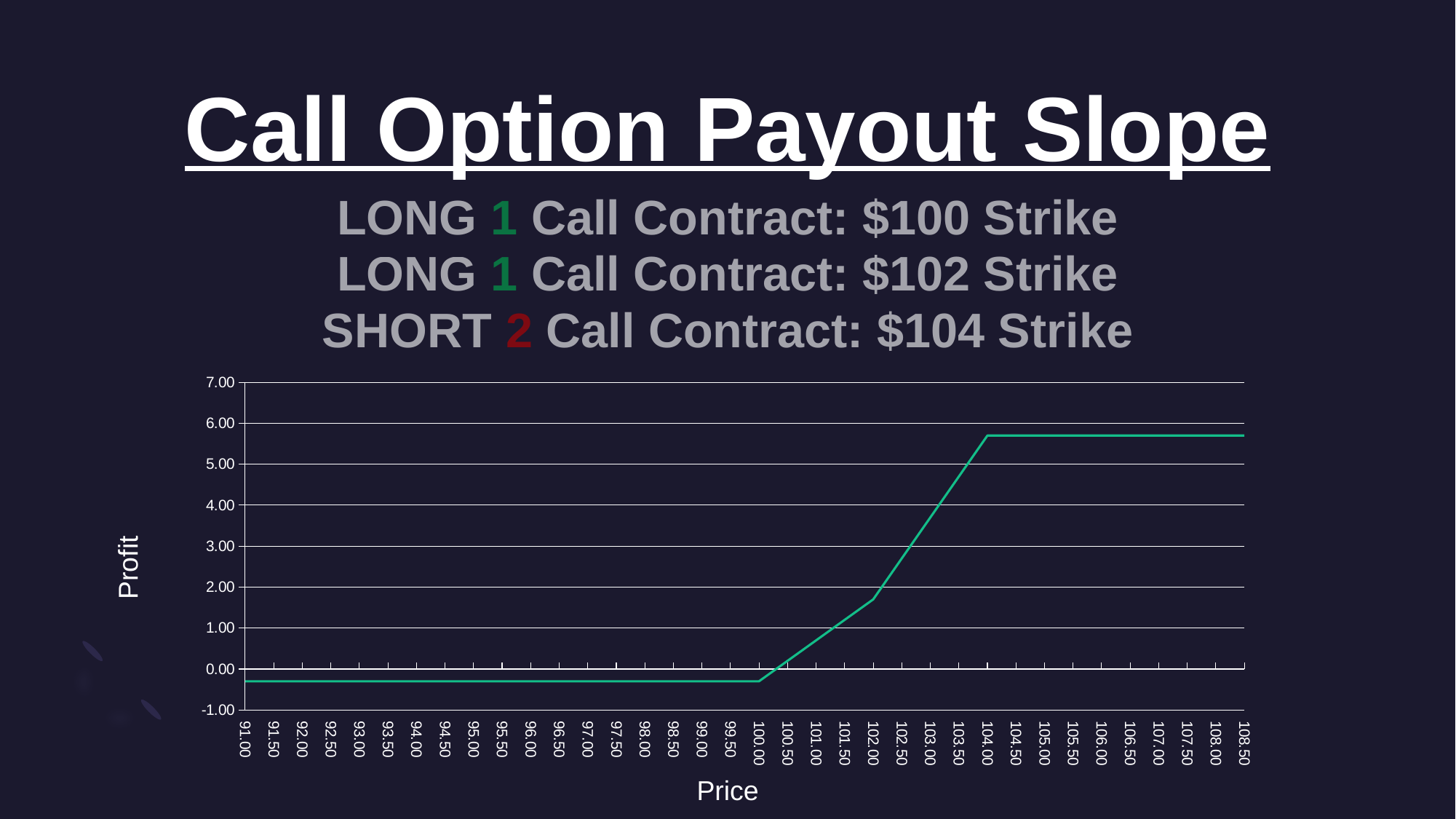

# Call Option Payout Slope
LONG 1 Call Contract: $100 Strike
LONG 1 Call Contract: $102 Strike
SHORT 2 Call Contract: $104 Strike

### Chart

| Category | P/L |
|---|---|
| 91 | -0.2999999999999998 |
| 91.5 | -0.2999999999999998 |
| 92 | -0.2999999999999998 |
| 92.5 | -0.2999999999999998 |
| 93 | -0.2999999999999998 |
| 93.5 | -0.2999999999999998 |
| 94 | -0.2999999999999998 |
| 94.5 | -0.2999999999999998 |
| 95 | -0.2999999999999998 |
| 95.5 | -0.2999999999999998 |
| 96 | -0.2999999999999998 |
| 96.5 | -0.2999999999999998 |
| 97 | -0.2999999999999998 |
| 97.5 | -0.2999999999999998 |
| 98 | -0.2999999999999998 |
| 98.5 | -0.2999999999999998 |
| 99 | -0.2999999999999998 |
| 99.5 | -0.2999999999999998 |
| 100 | -0.2999999999999998 |
| 100.5 | 0.20000000000000018 |
| 101 | 0.7000000000000001 |
| 101.5 | 1.2000000000000002 |
| 102 | 1.7000000000000002 |
| 102.5 | 2.6999999999999944 |
| 103 | 3.6999999999999944 |
| 103.5 | 4.699999999999994 |
| 104 | 5.699999999999989 |
| 104.5 | 5.699999999999989 |
| 105 | 5.699999999999989 |
| 105.5 | 5.699999999999989 |
| 106 | 5.699999999999989 |
| 106.5 | 5.699999999999989 |
| 107 | 5.699999999999989 |
| 107.5 | 5.699999999999989 |
| 108 | 5.699999999999989 |
| 108.5 | 5.699999999999989 |
Profit
Price